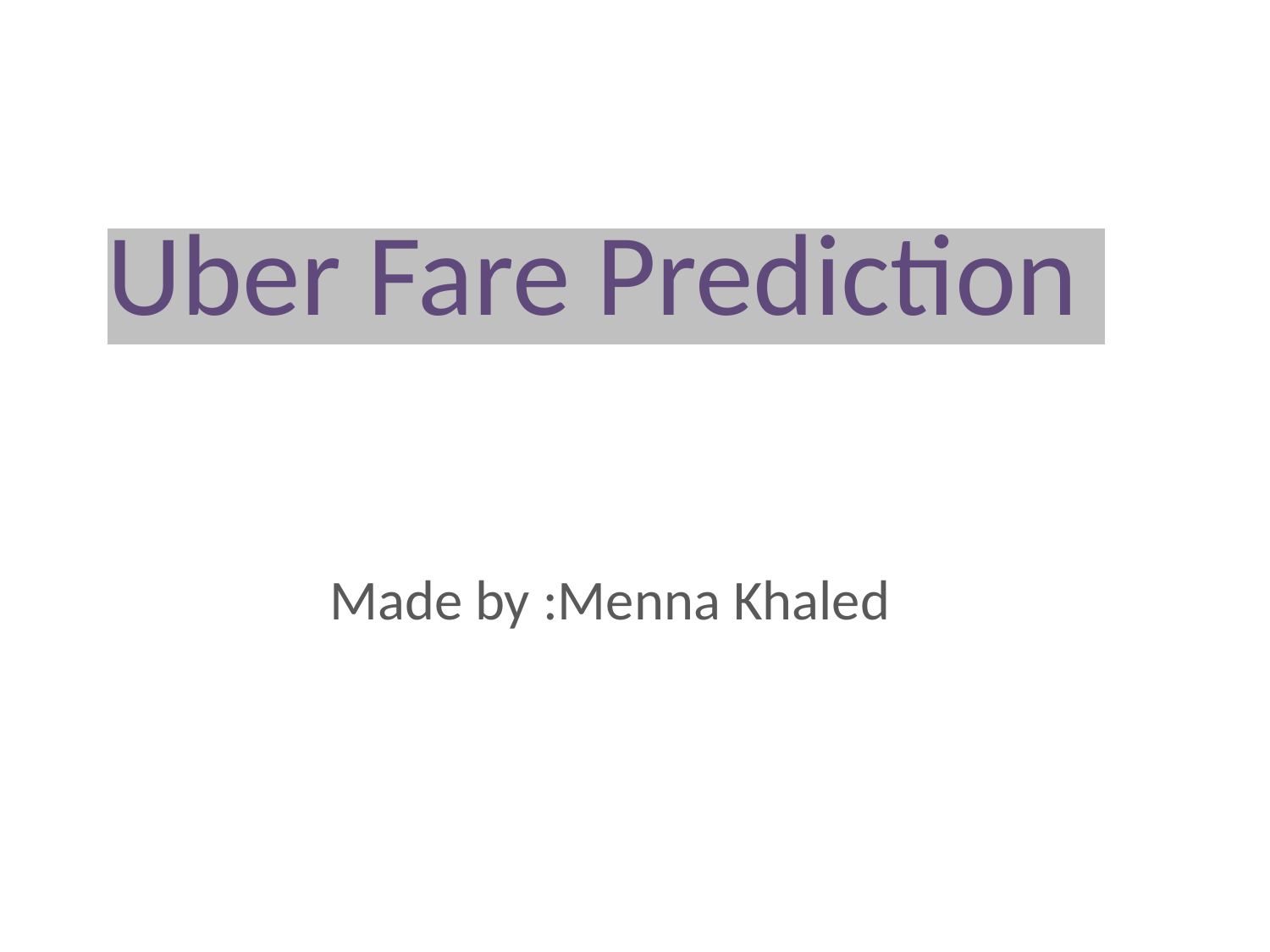

# Uber Fare Prediction
Made by :Menna Khaled